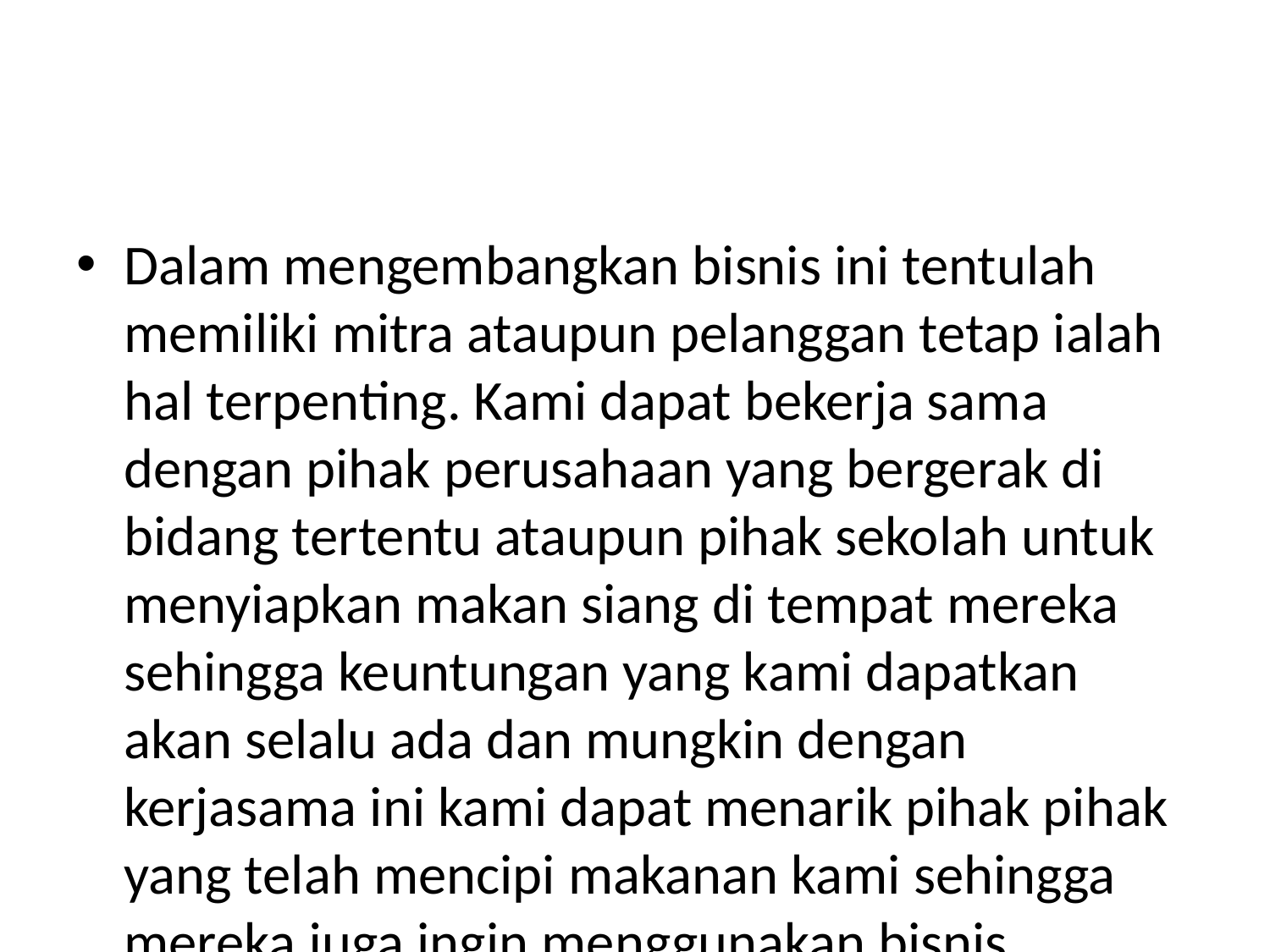

#
Dalam mengembangkan bisnis ini tentulah memiliki mitra ataupun pelanggan tetap ialah hal terpenting. Kami dapat bekerja sama dengan pihak perusahaan yang bergerak di bidang tertentu ataupun pihak sekolah untuk menyiapkan makan siang di tempat mereka sehingga keuntungan yang kami dapatkan akan selalu ada dan mungkin dengan kerjasama ini kami dapat menarik pihak pihak yang telah mencipi makanan kami sehingga mereka juga ingin menggunakan bisnis katering kami sebagai mitra mereka yang dapat diandalkan. Semakin banyak orang yang telah mencicipi katering kami maka akan memperbesar kemungkinan kami untuk semakin dikenal oleh khalayak ramai sehingga keuntungan dapat semakin banyak juga.